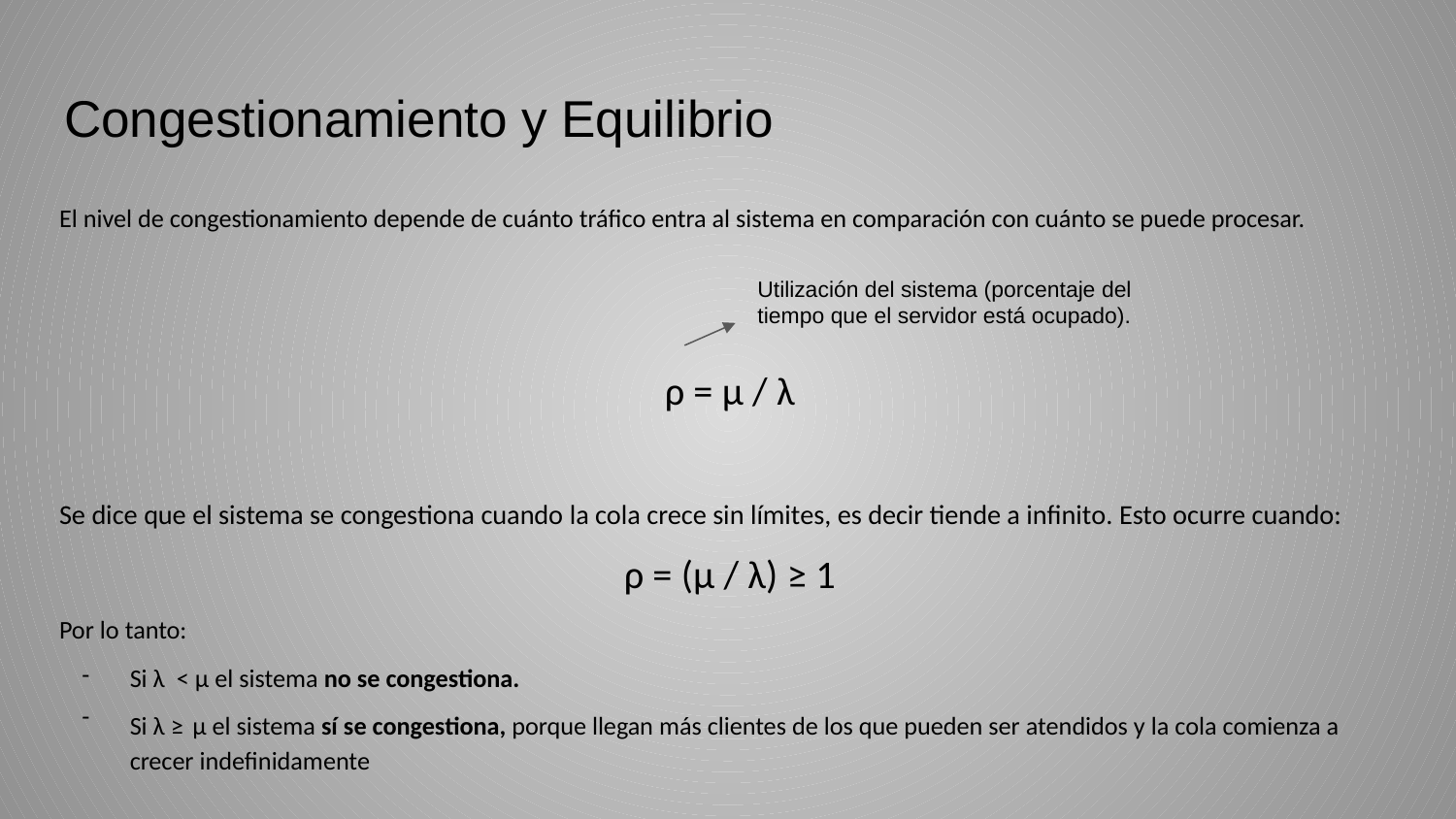

# Congestionamiento y Equilibrio
El nivel de congestionamiento depende de cuánto tráfico entra al sistema en comparación con cuánto se puede procesar.

ρ = μ / λ​

Se dice que el sistema se congestiona cuando la cola crece sin límites, es decir tiende a infinito. Esto ocurre cuando:
ρ = (μ / λ)​ ≥ 1
Por lo tanto:
Si λ  < μ el sistema no se congestiona.
Si λ ≥ μ el sistema sí se congestiona, porque llegan más clientes de los que pueden ser atendidos y la cola comienza a crecer indefinidamente

Utilización del sistema (porcentaje del tiempo que el servidor está ocupado).